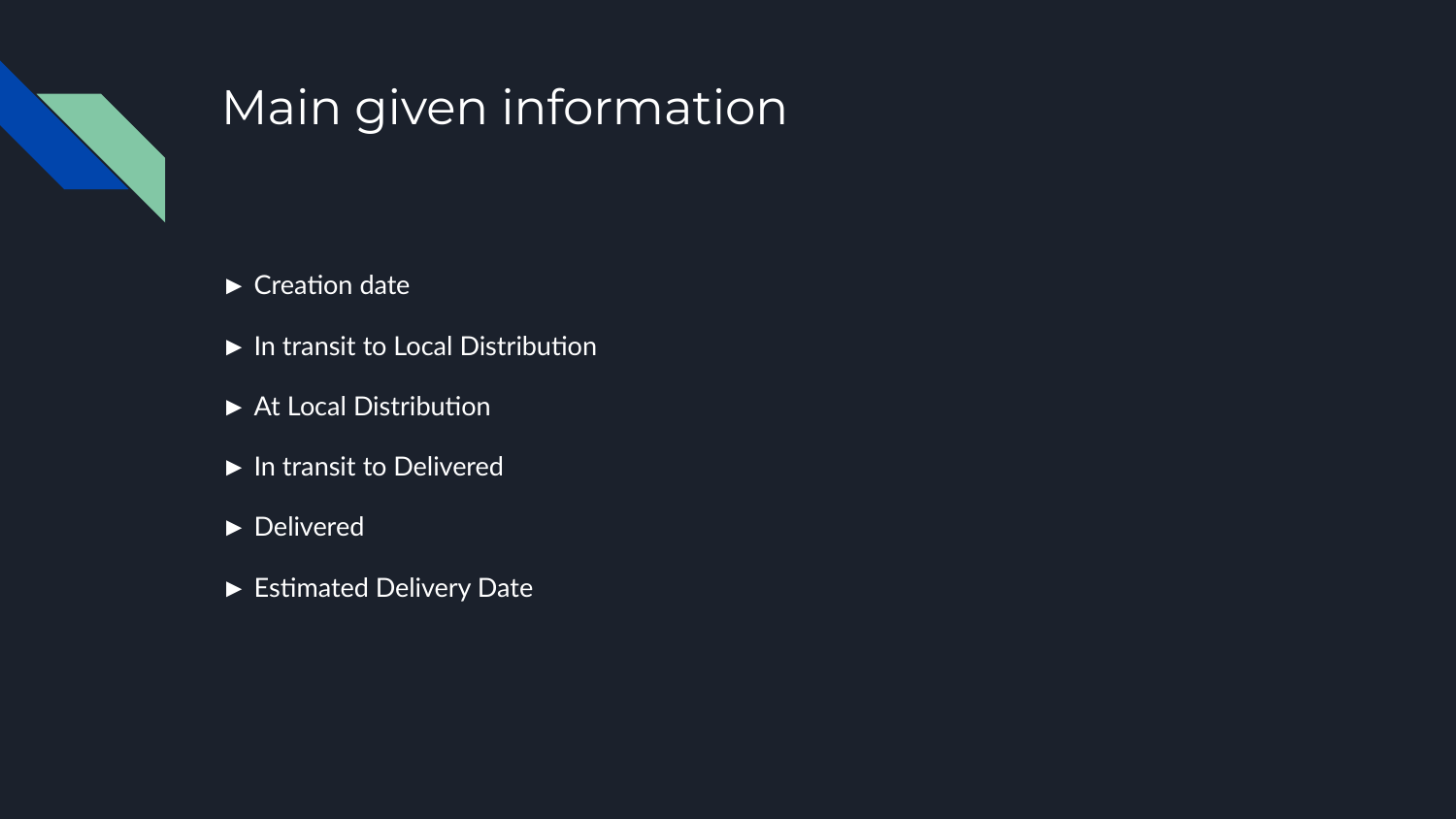

# Main given information
► Creation date
► In transit to Local Distribution
► At Local Distribution
► In transit to Delivered
► Delivered
► Estimated Delivery Date